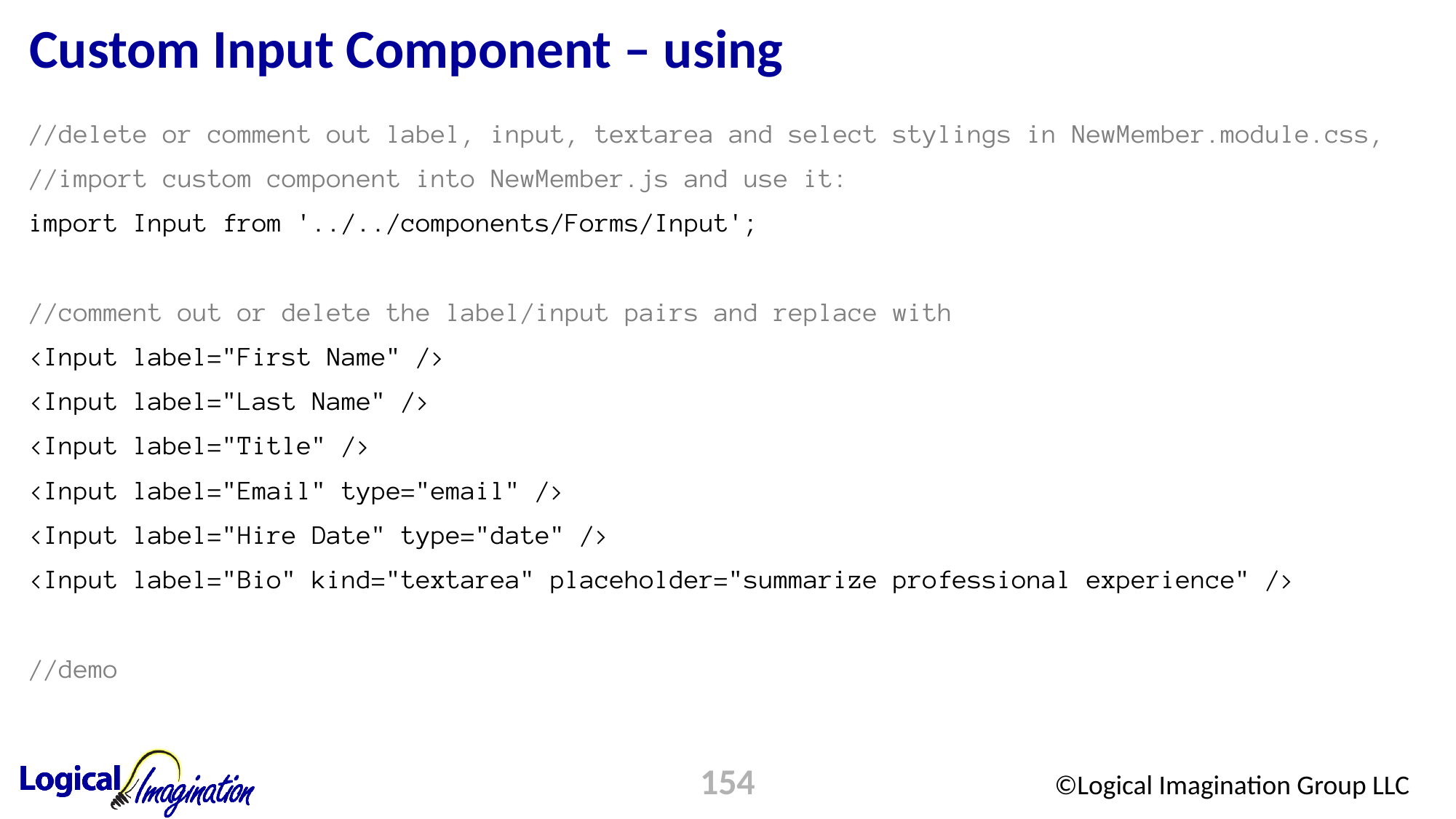

# Custom Input Component – using
//delete or comment out label, input, textarea and select stylings in NewMember.module.css,
//import custom component into NewMember.js and use it:
import Input from '../../components/Forms/Input';

//comment out or delete the label/input pairs and replace with
<Input label="First Name" />
<Input label="Last Name" />
<Input label="Title" />
<Input label="Email" type="email" />
<Input label="Hire Date" type="date" />
<Input label="Bio" kind="textarea" placeholder="summarize professional experience" />

//demo

154